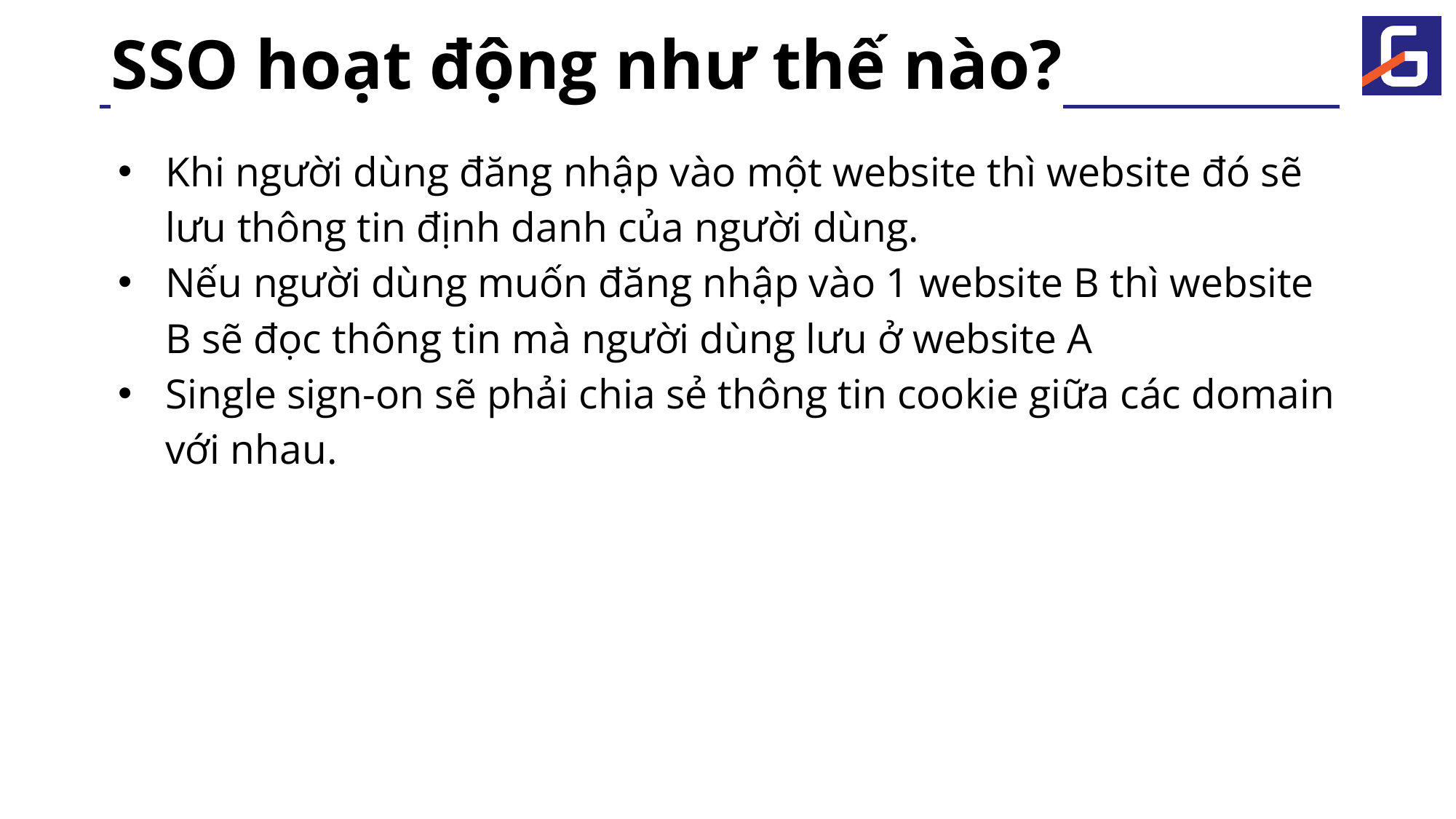

# SSO hoạt động như thế nào?
Khi người dùng đăng nhập vào một website thì website đó sẽ lưu thông tin định danh của người dùng.
Nếu người dùng muốn đăng nhập vào 1 website B thì website B sẽ đọc thông tin mà người dùng lưu ở website A
Single sign-on sẽ phải chia sẻ thông tin cookie giữa các domain với nhau.